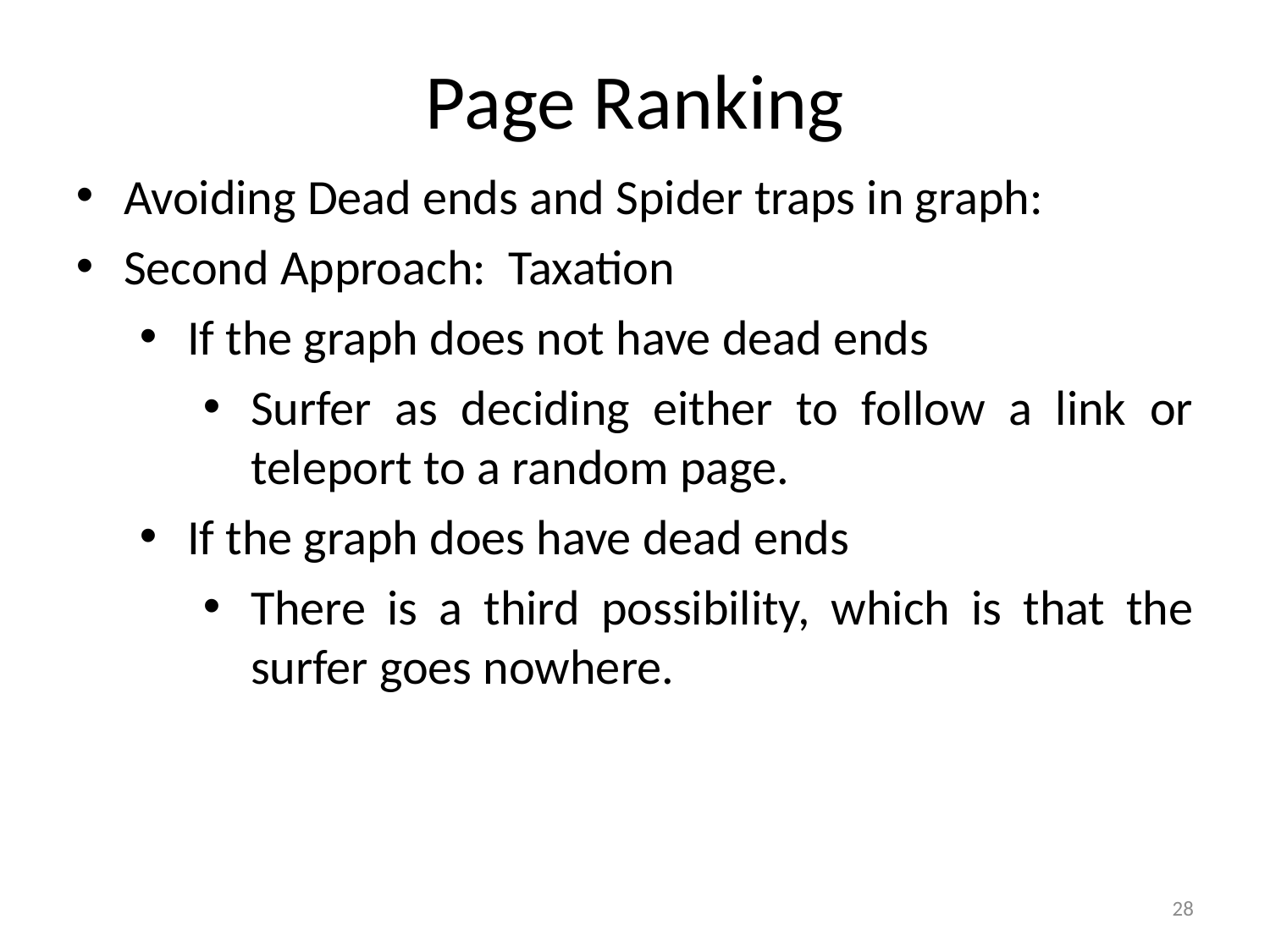

Page Ranking
Avoiding Dead ends and Spider traps in graph:
Second Approach:  Taxation
If the graph does not have dead ends
Surfer as deciding either to follow a link or teleport to a random page.
If the graph does have dead ends
There is a third possibility, which is that the surfer goes nowhere.

28